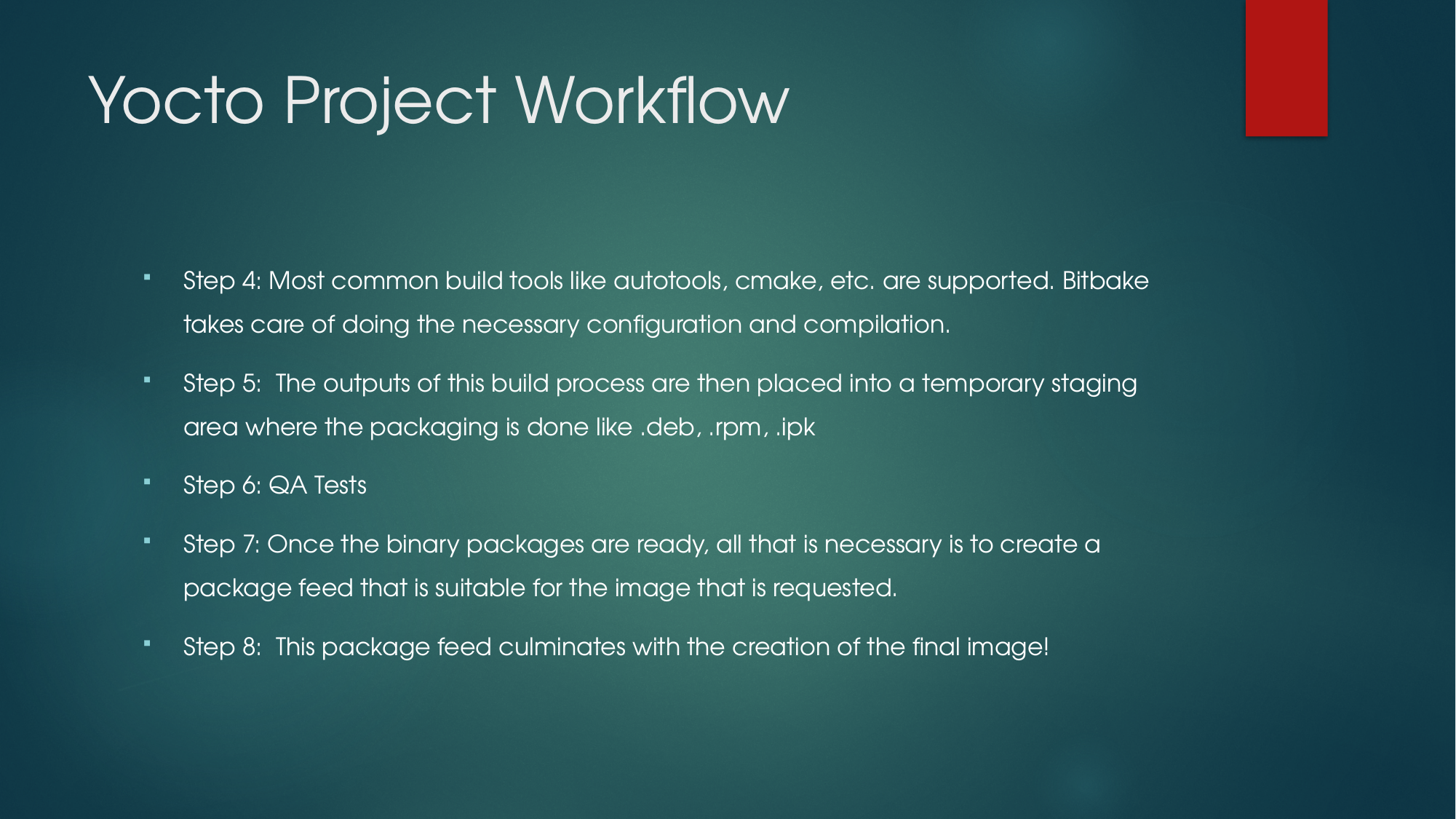

# Yocto Project Workflow
Step 4: Most common build tools like autotools, cmake, etc. are supported. Bitbake takes care of doing the necessary configuration and compilation.
Step 5:  The outputs of this build process are then placed into a temporary staging area where the packaging is done like .deb, .rpm, .ipk
Step 6: QA Tests
Step 7: Once the binary packages are ready, all that is necessary is to create a package feed that is suitable for the image that is requested.
Step 8:  This package feed culminates with the creation of the final image!